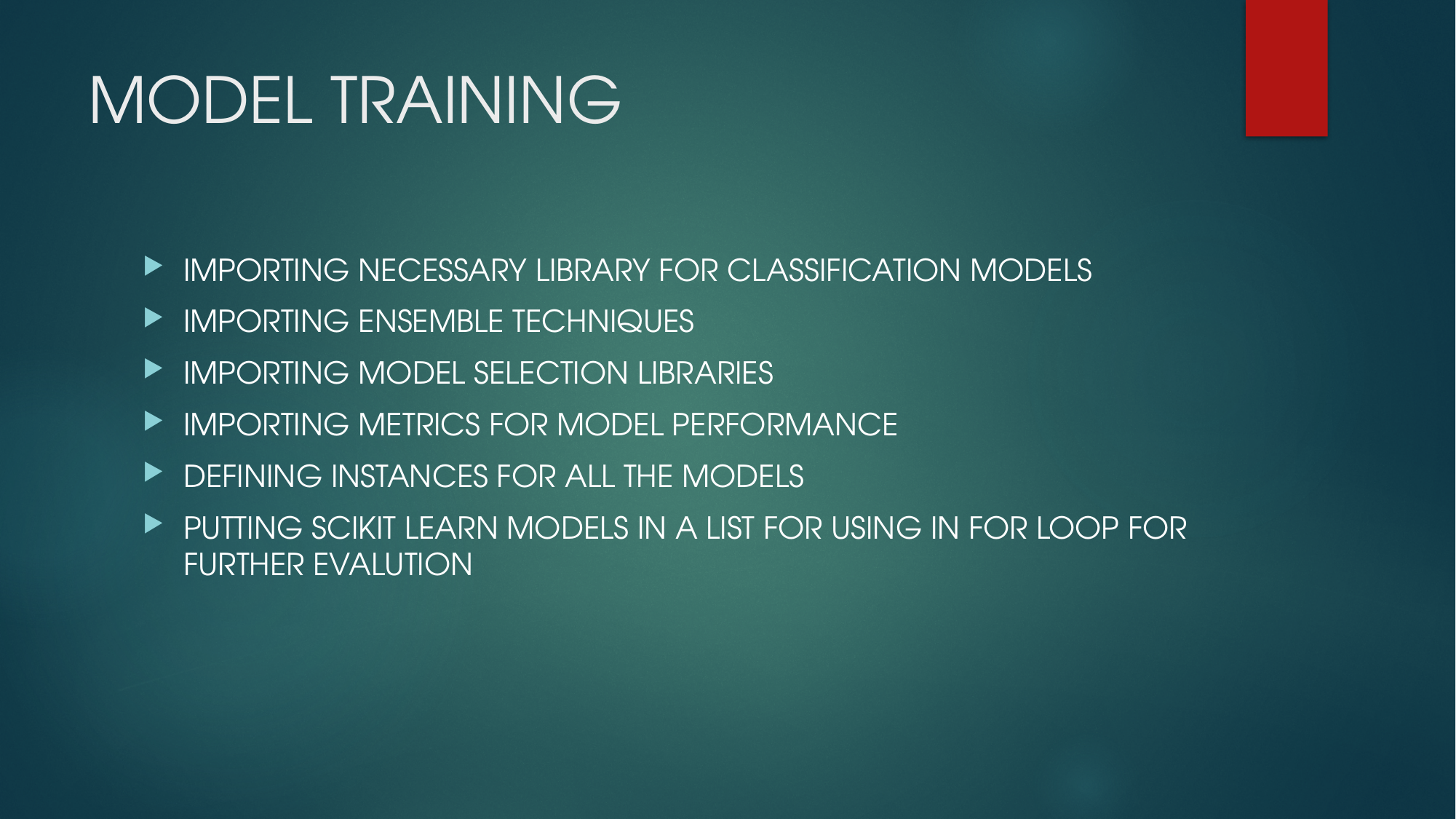

# MODEL TRAINING
IMPORTING NECESSARY LIBRARY FOR CLASSIFICATION MODELS
IMPORTING ENSEMBLE TECHNIQUES
IMPORTING MODEL SELECTION LIBRARIES
IMPORTING METRICS FOR MODEL PERFORMANCE
DEFINING INSTANCES FOR ALL THE MODELS
PUTTING SCIKIT LEARN MODELS IN A LIST FOR USING IN FOR LOOP FOR FURTHER EVALUTION